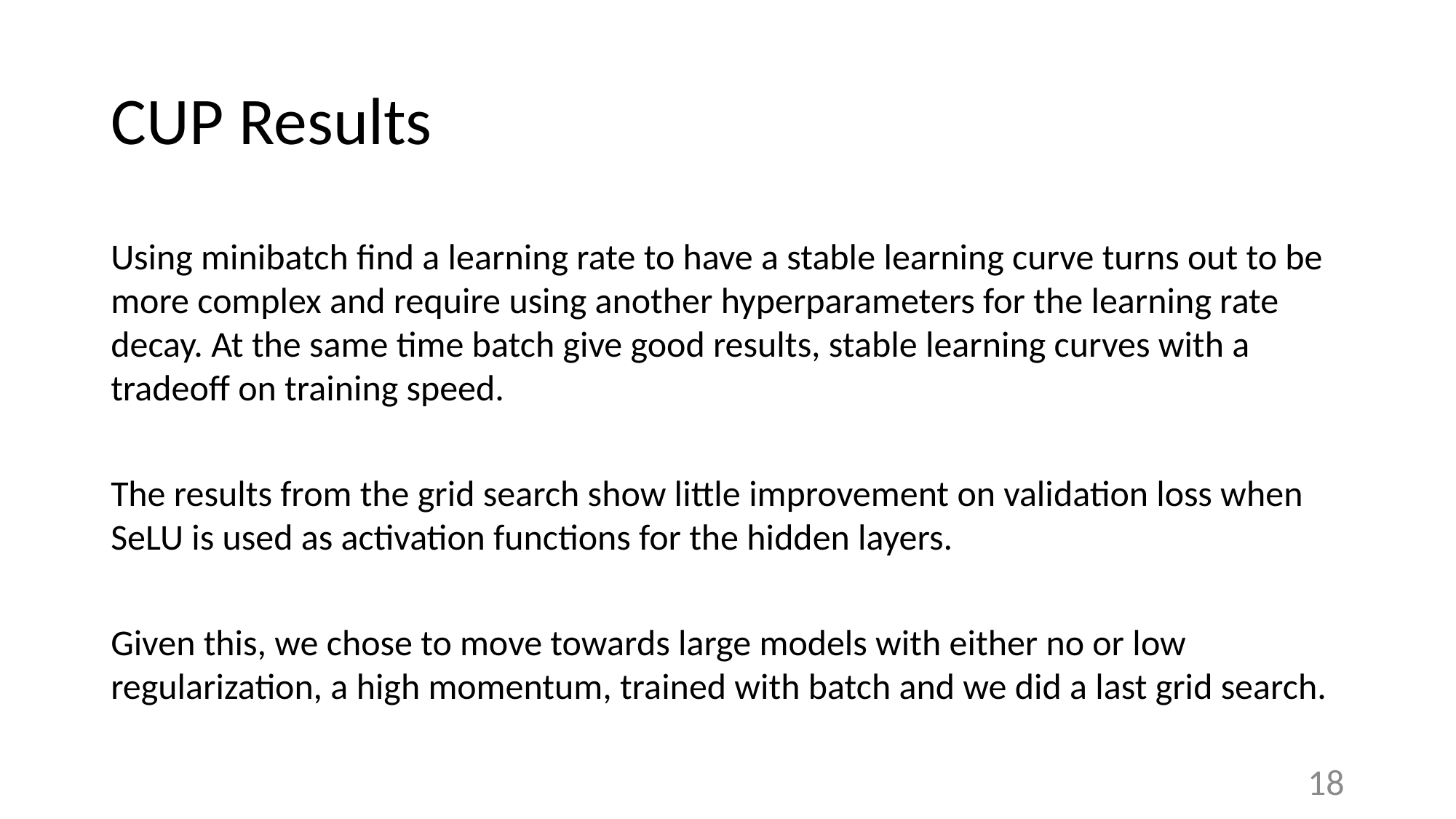

# CUP Results
Using minibatch find a learning rate to have a stable learning curve turns out to be more complex and require using another hyperparameters for the learning rate decay. At the same time batch give good results, stable learning curves with a tradeoff on training speed.

The results from the grid search show little improvement on validation loss when SeLU is used as activation functions for the hidden layers.

Given this, we chose to move towards large models with either no or low regularization, a high momentum, trained with batch and we did a last grid search.
18